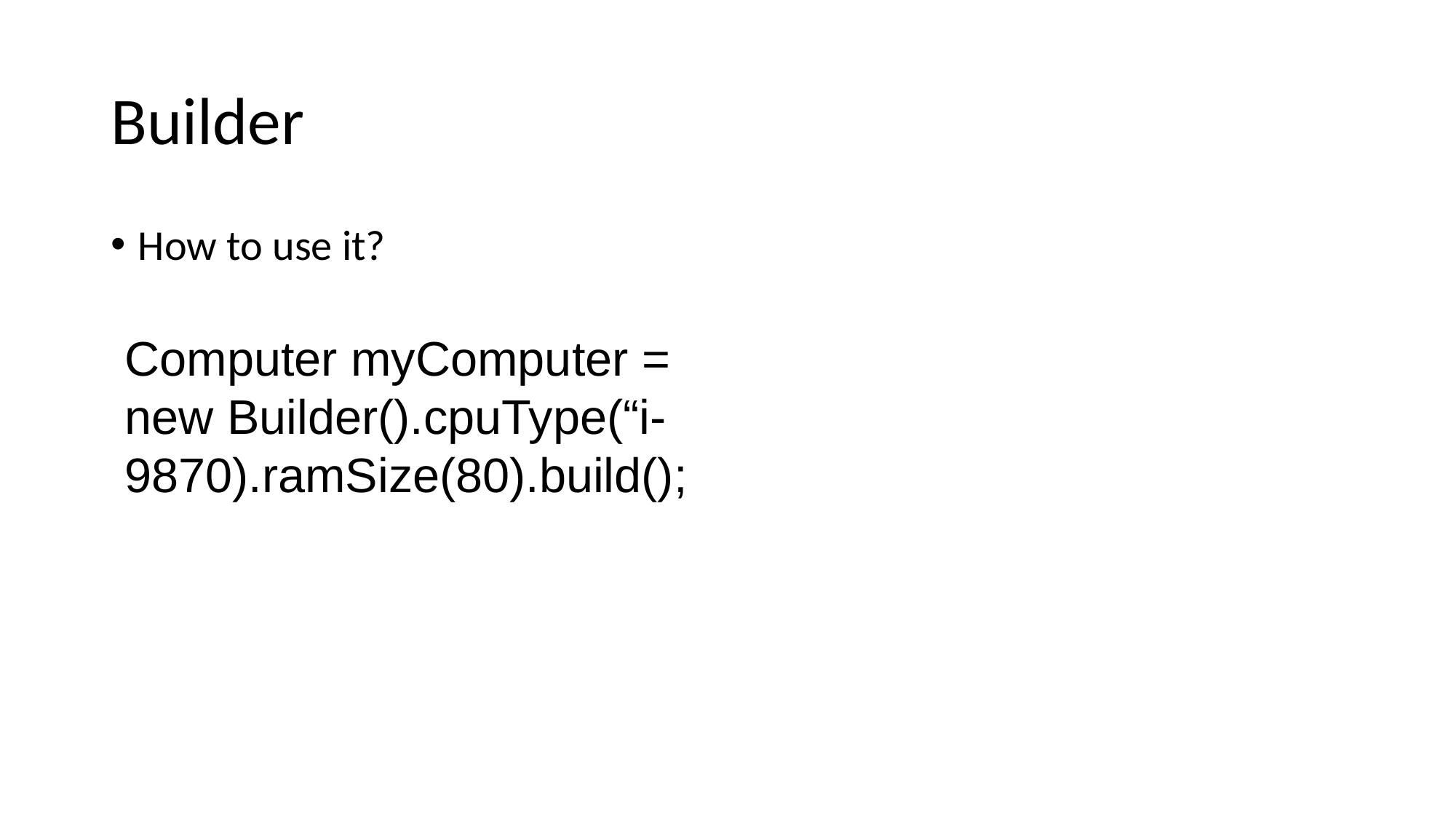

# Builder
How to use it?
Computer myComputer =
new Builder().cpuType(“i-9870).ramSize(80).build();